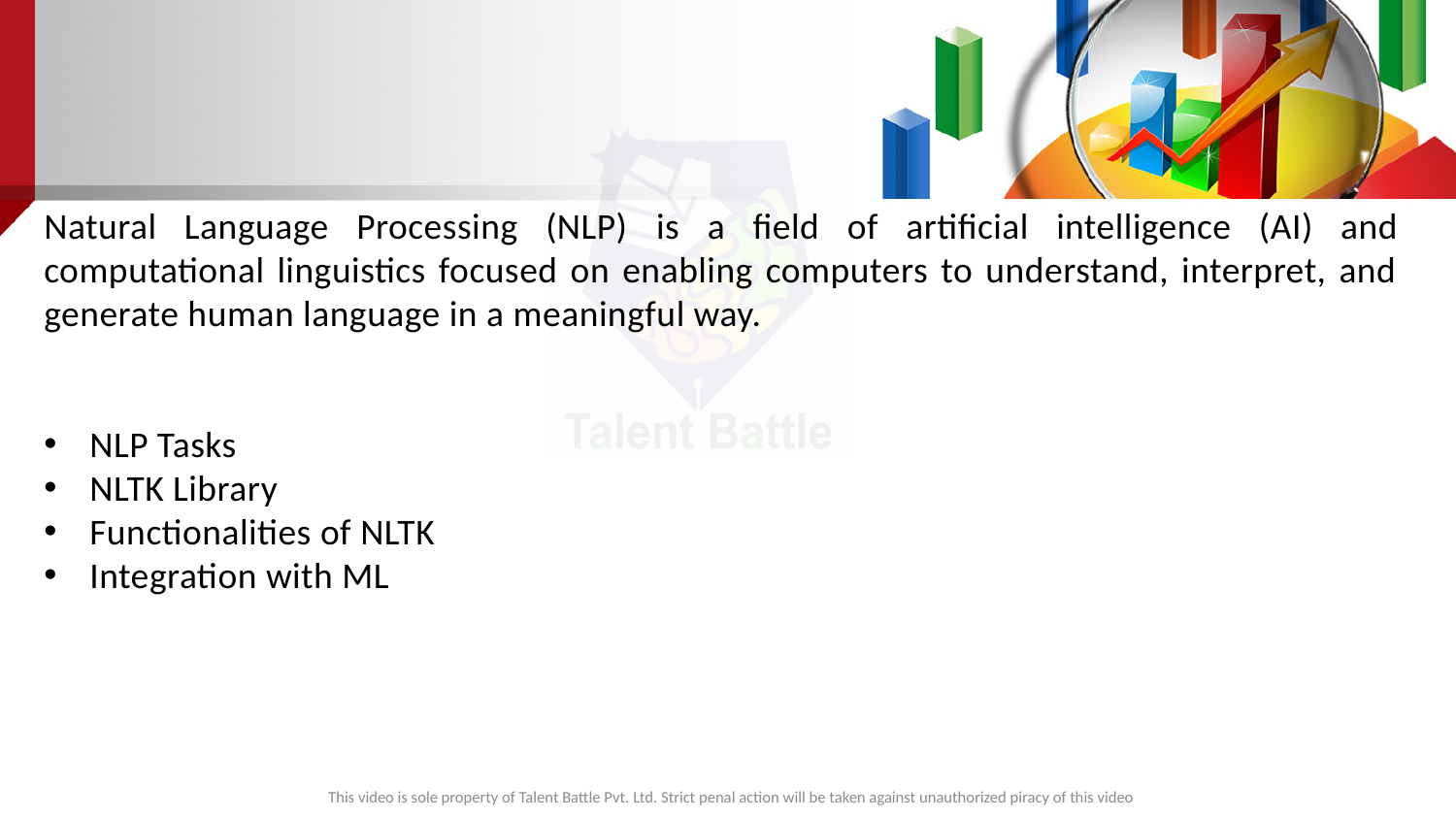

Natural Language Processing (NLP) is a field of artificial intelligence (AI) and computational linguistics focused on enabling computers to understand, interpret, and generate human language in a meaningful way.

NLP Tasks
NLTK Library
Functionalities of NLTK
Integration with ML
This video is sole property of Talent Battle Pvt. Ltd. Strict penal action will be taken against unauthorized piracy of this video